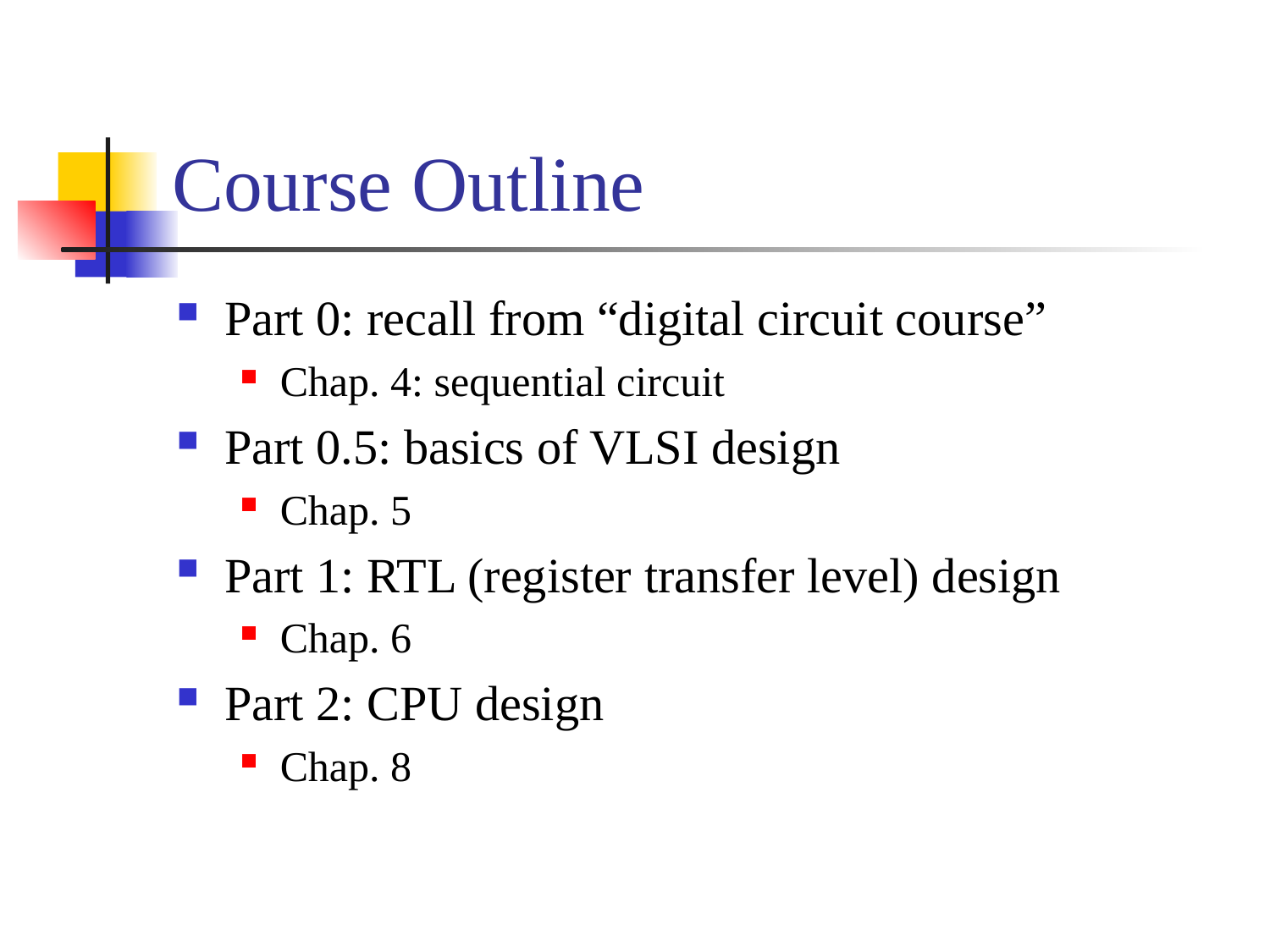

# Course Outline
Part 0: recall from “digital circuit course”
Chap. 4: sequential circuit
Part 0.5: basics of VLSI design
Chap. 5
Part 1: RTL (register transfer level) design
Chap. 6
Part 2: CPU design
Chap. 8